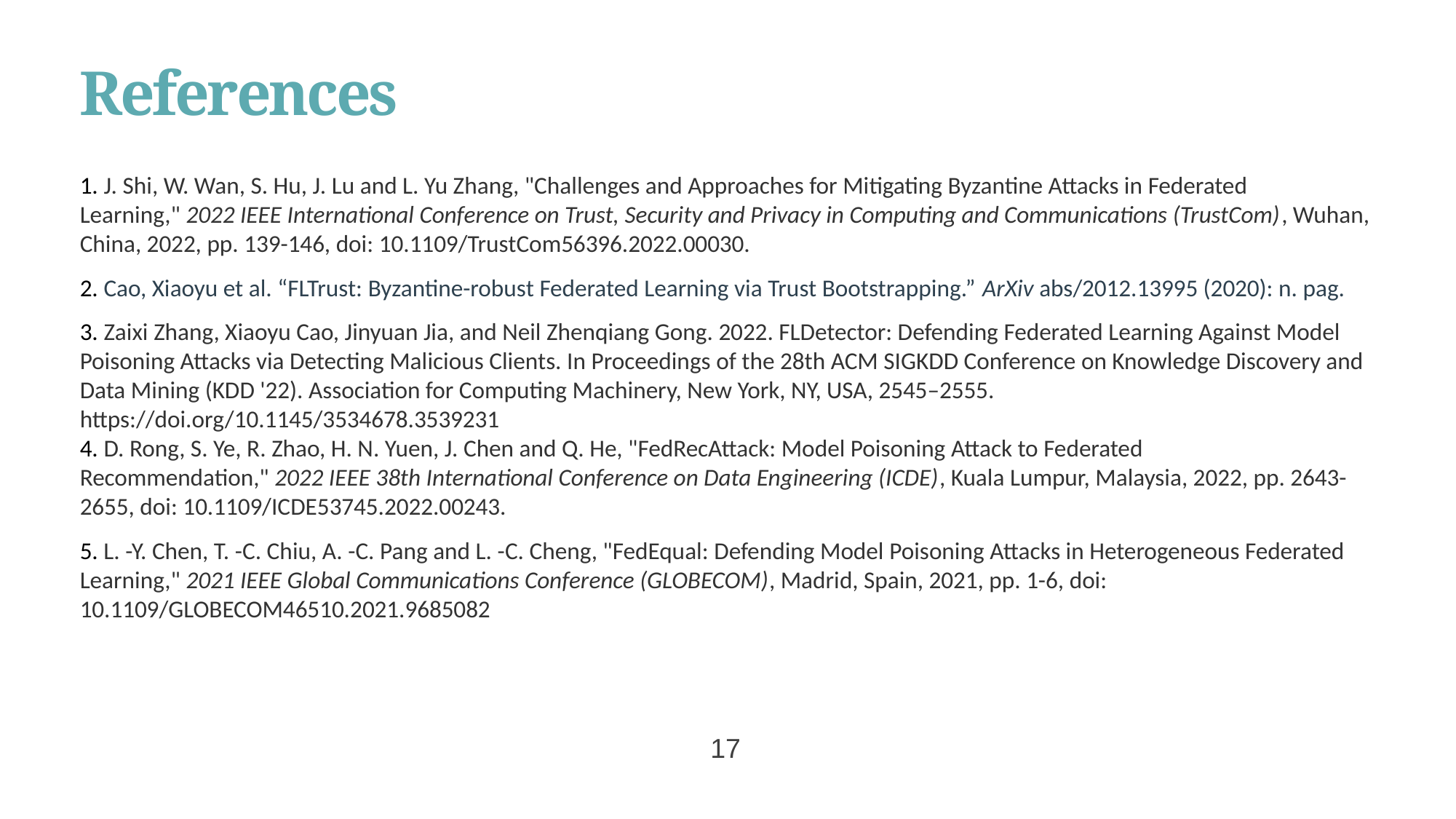

# References
1. J. Shi, W. Wan, S. Hu, J. Lu and L. Yu Zhang, "Challenges and Approaches for Mitigating Byzantine Attacks in Federated Learning," 2022 IEEE International Conference on Trust, Security and Privacy in Computing and Communications (TrustCom), Wuhan, China, 2022, pp. 139-146, doi: 10.1109/TrustCom56396.2022.00030.
2. Cao, Xiaoyu et al. “FLTrust: Byzantine-robust Federated Learning via Trust Bootstrapping.” ArXiv abs/2012.13995 (2020): n. pag.
3. Zaixi Zhang, Xiaoyu Cao, Jinyuan Jia, and Neil Zhenqiang Gong. 2022. FLDetector: Defending Federated Learning Against Model Poisoning Attacks via Detecting Malicious Clients. In Proceedings of the 28th ACM SIGKDD Conference on Knowledge Discovery and Data Mining (KDD '22). Association for Computing Machinery, New York, NY, USA, 2545–2555. https://doi.org/10.1145/3534678.3539231
4. D. Rong, S. Ye, R. Zhao, H. N. Yuen, J. Chen and Q. He, "FedRecAttack: Model Poisoning Attack to Federated Recommendation," 2022 IEEE 38th International Conference on Data Engineering (ICDE), Kuala Lumpur, Malaysia, 2022, pp. 2643-2655, doi: 10.1109/ICDE53745.2022.00243.
5. L. -Y. Chen, T. -C. Chiu, A. -C. Pang and L. -C. Cheng, "FedEqual: Defending Model Poisoning Attacks in Heterogeneous Federated Learning," 2021 IEEE Global Communications Conference (GLOBECOM), Madrid, Spain, 2021, pp. 1-6, doi: 10.1109/GLOBECOM46510.2021.9685082

   17